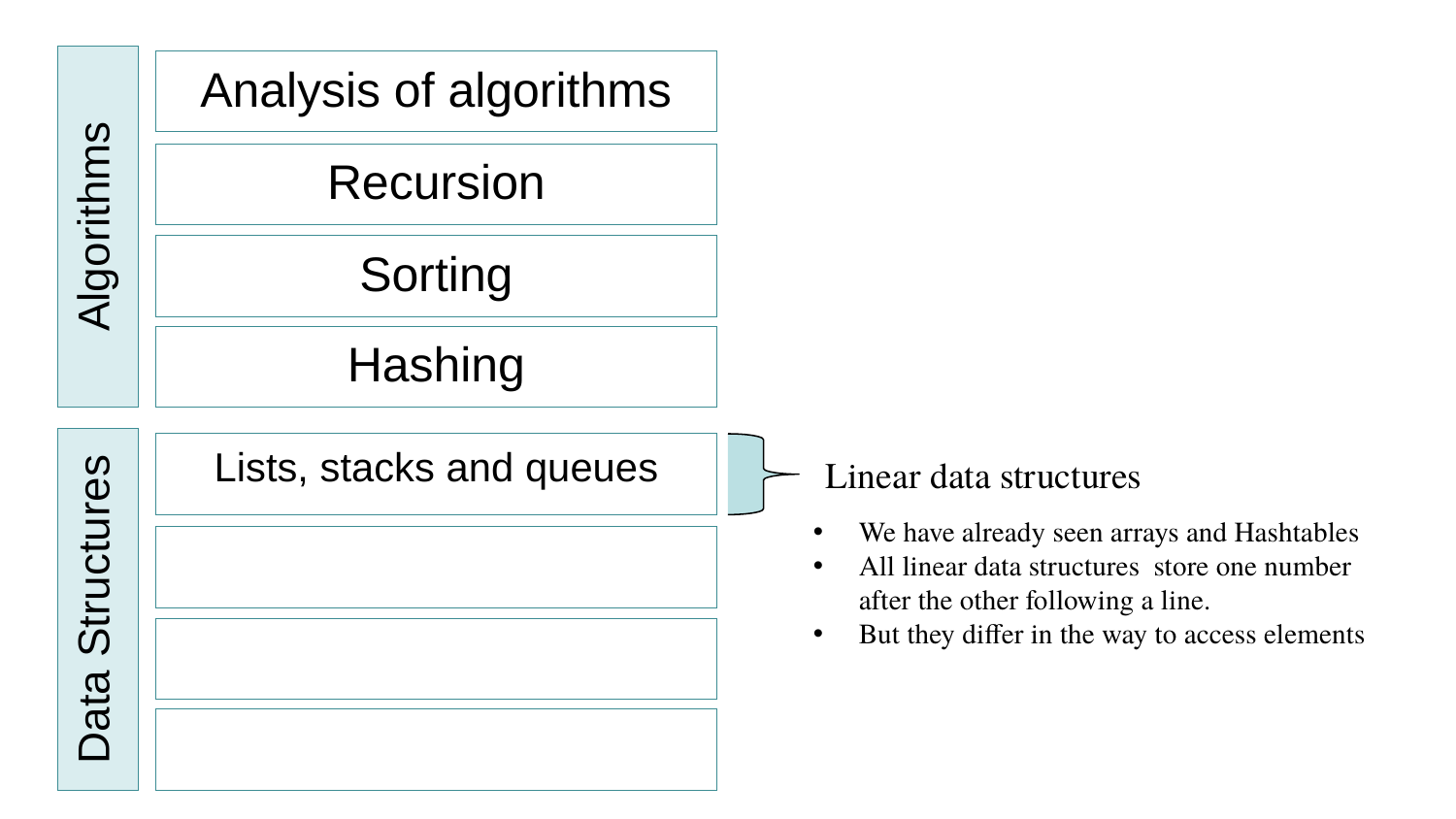

Analysis of algorithms

Recursion

Algorithms

Sorting

Hashing

Lists, stacks and queues

Linear data structures
We have already seen arrays and Hashtables
All linear data structures  store one number after the other following a line.
But they differ in the way to access elements

Data Structures